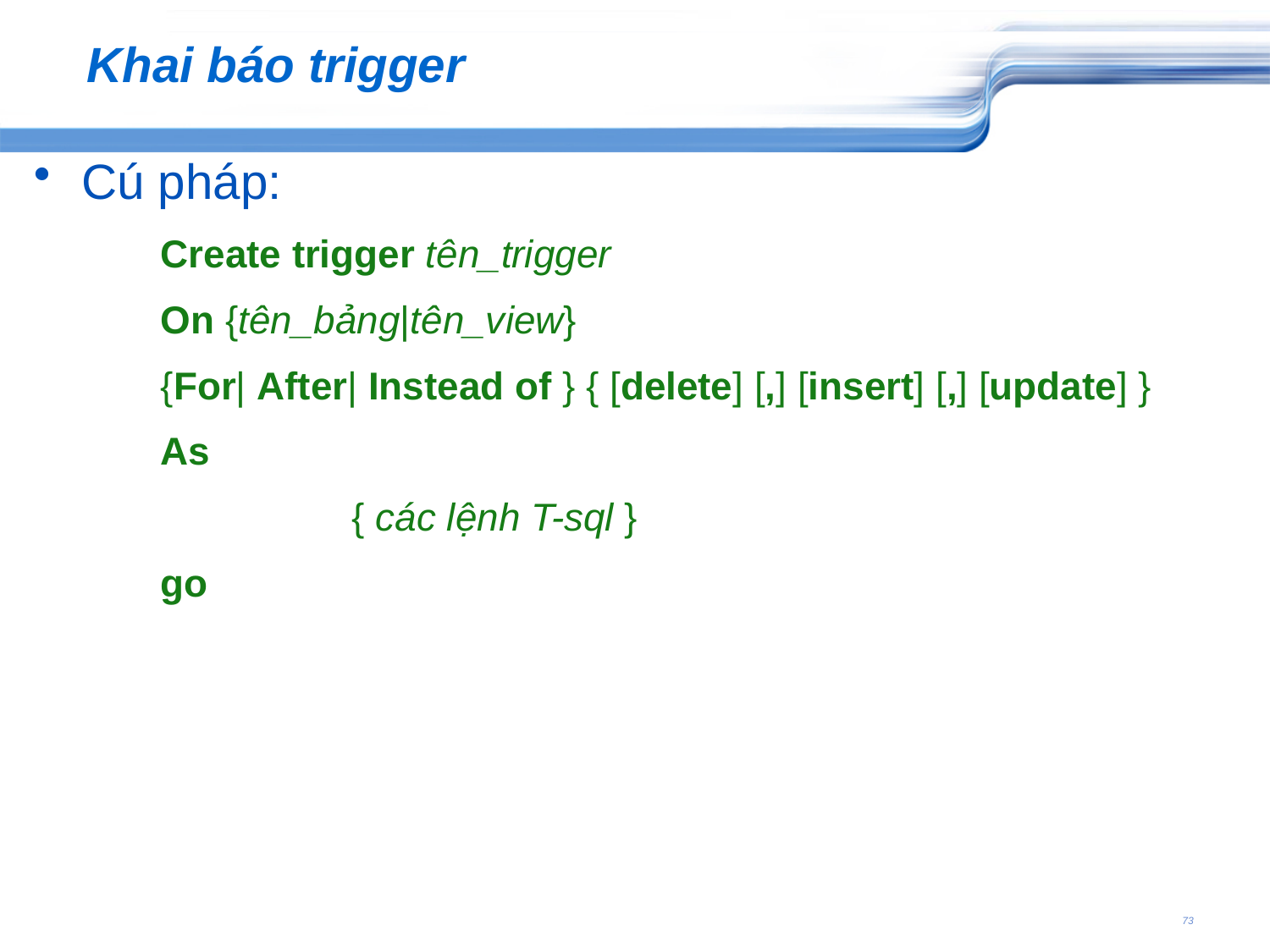

# Khai báo trigger
Cú pháp:
Create trigger tên_trigger
On {tên_bảng|tên_view}
{For| After| Instead of } { [delete] [,] [insert] [,] [update] }
As
		   { các lệnh T-sql }
go

73